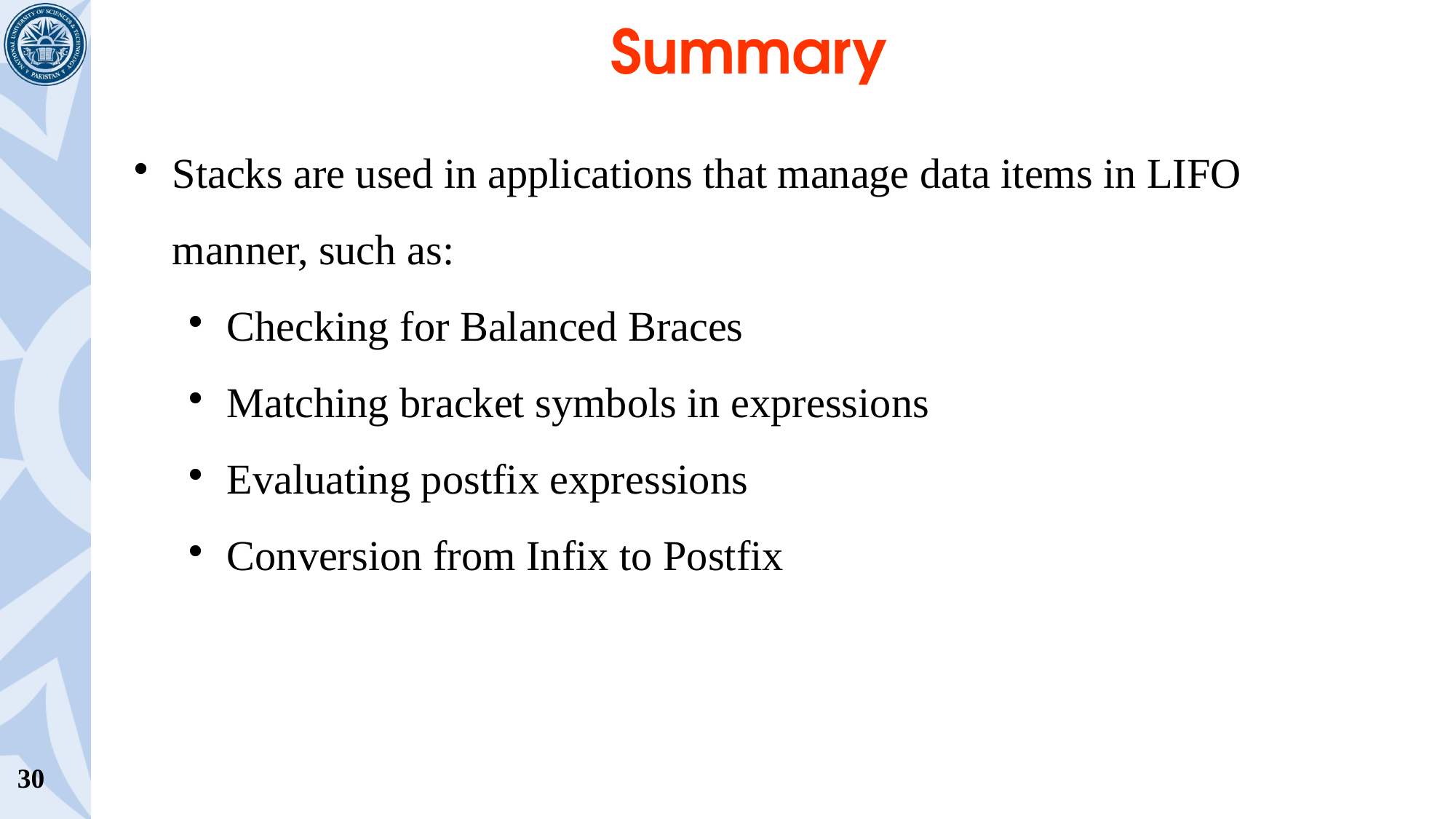

# Summary

Stacks are used in applications that manage data items in LIFO manner, such as:
Checking for Balanced Braces
Matching bracket symbols in expressions
Evaluating postfix expressions
Conversion from Infix to Postfix
30